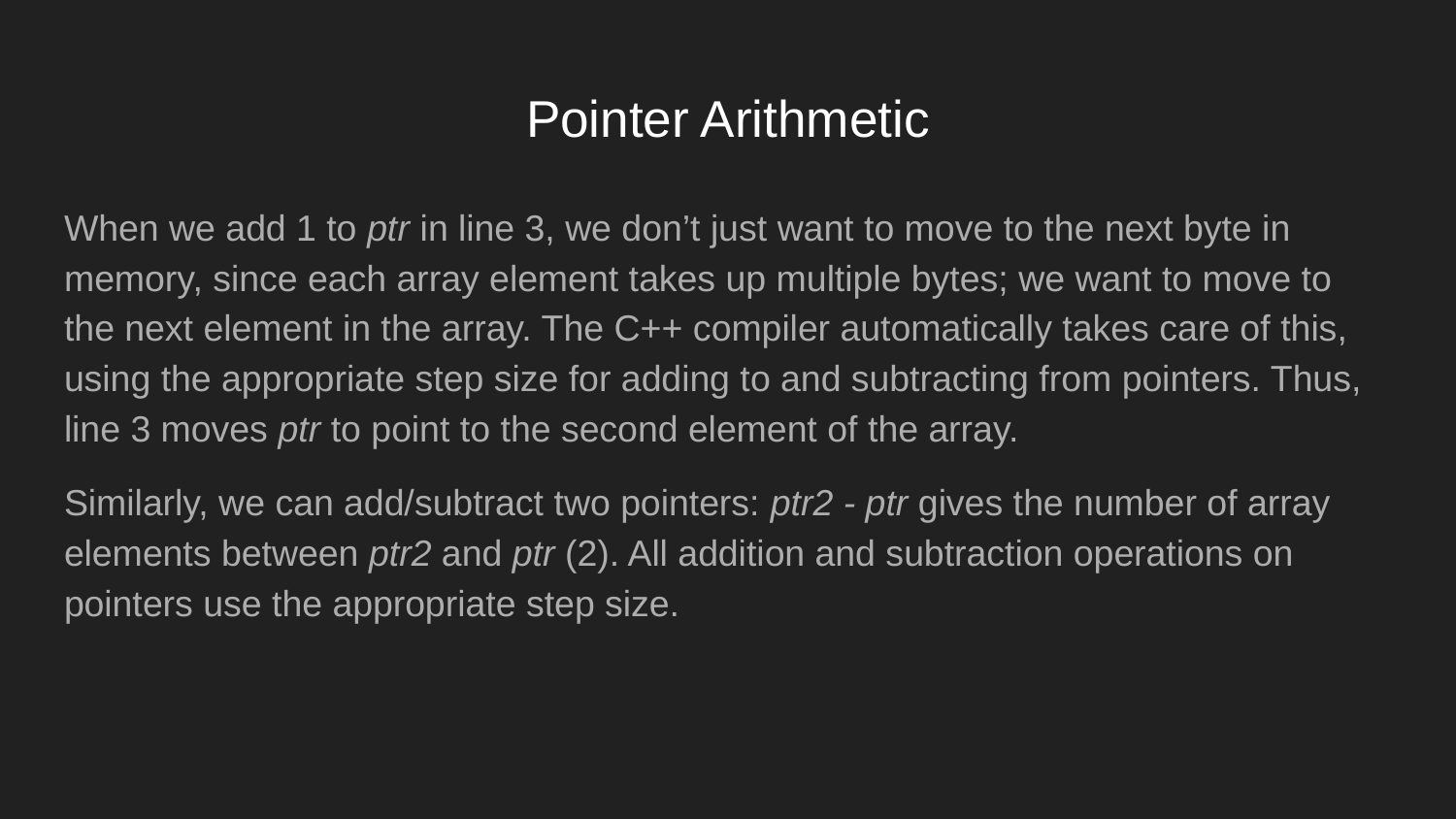

# Pointer Arithmetic
When we add 1 to ptr in line 3, we don’t just want to move to the next byte in memory, since each array element takes up multiple bytes; we want to move to the next element in the array. The C++ compiler automatically takes care of this, using the appropriate step size for adding to and subtracting from pointers. Thus, line 3 moves ptr to point to the second element of the array.
Similarly, we can add/subtract two pointers: ptr2 - ptr gives the number of array elements between ptr2 and ptr (2). All addition and subtraction operations on pointers use the appropriate step size.